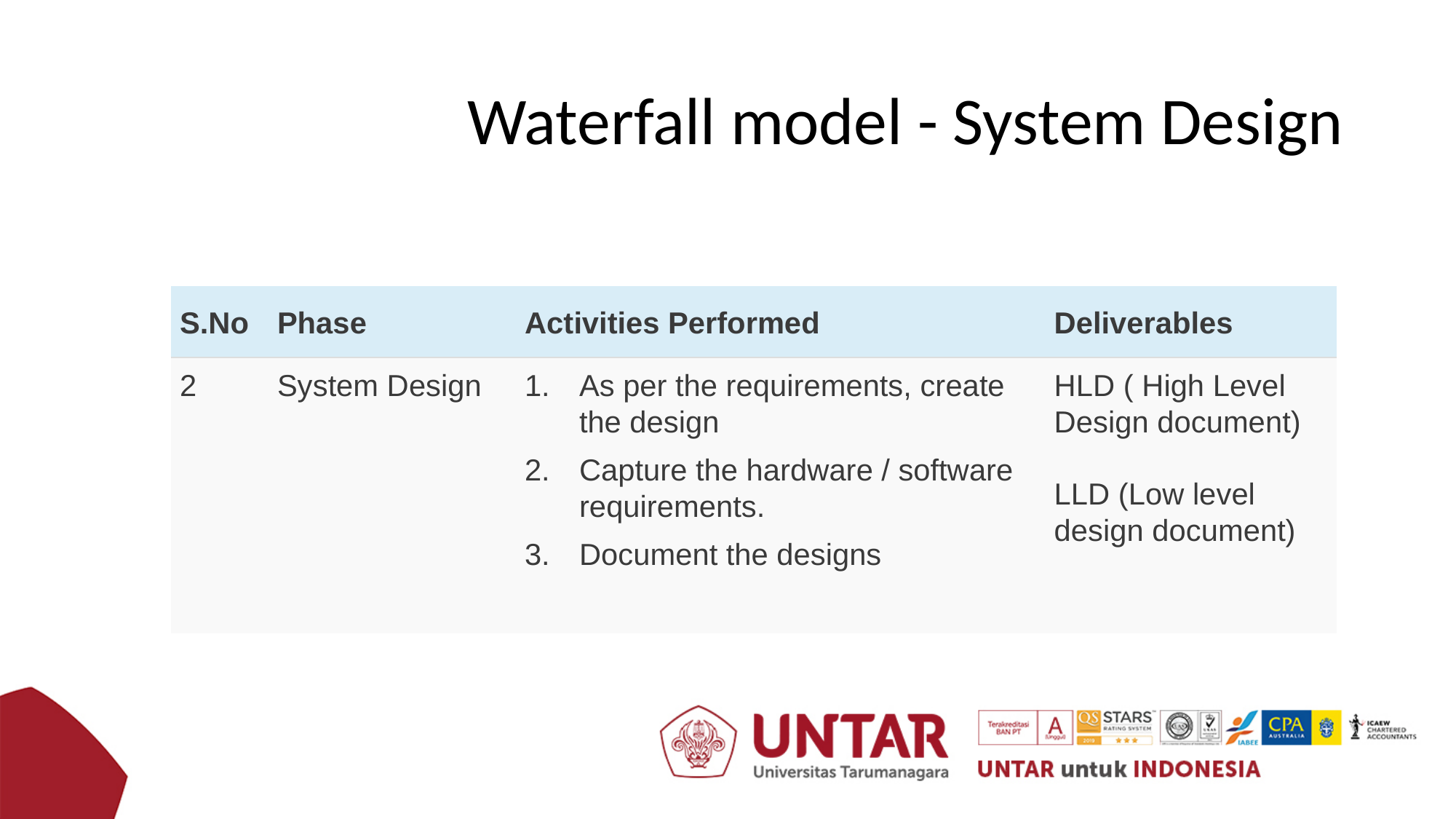

# Waterfall model - System Design
| S.No | Phase | Activities Performed | Deliverables |
| --- | --- | --- | --- |
| 2 | System Design | As per the requirements, create the design Capture the hardware / software requirements. Document the designs | HLD ( High Level Design document) LLD (Low level design document) |